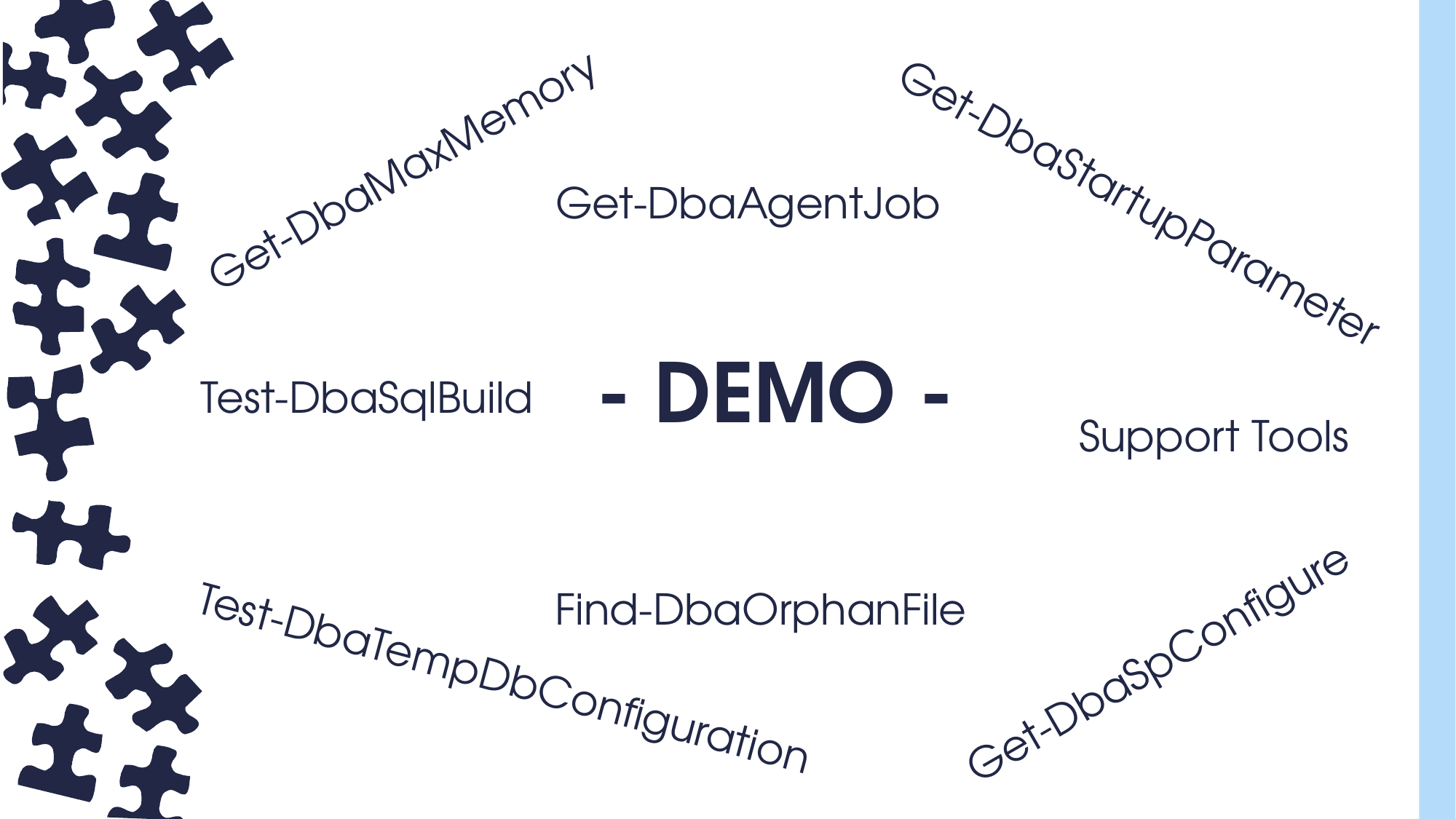

# - DEMO -
Get-DbaMaxMemory
Get-DbaAgentJob
Get-DbaStartupParameter
Test-DbaSqlBuild
Support Tools
Find-DbaOrphanFile
Get-DbaSpConfigure
Test-DbaTempDbConfiguration